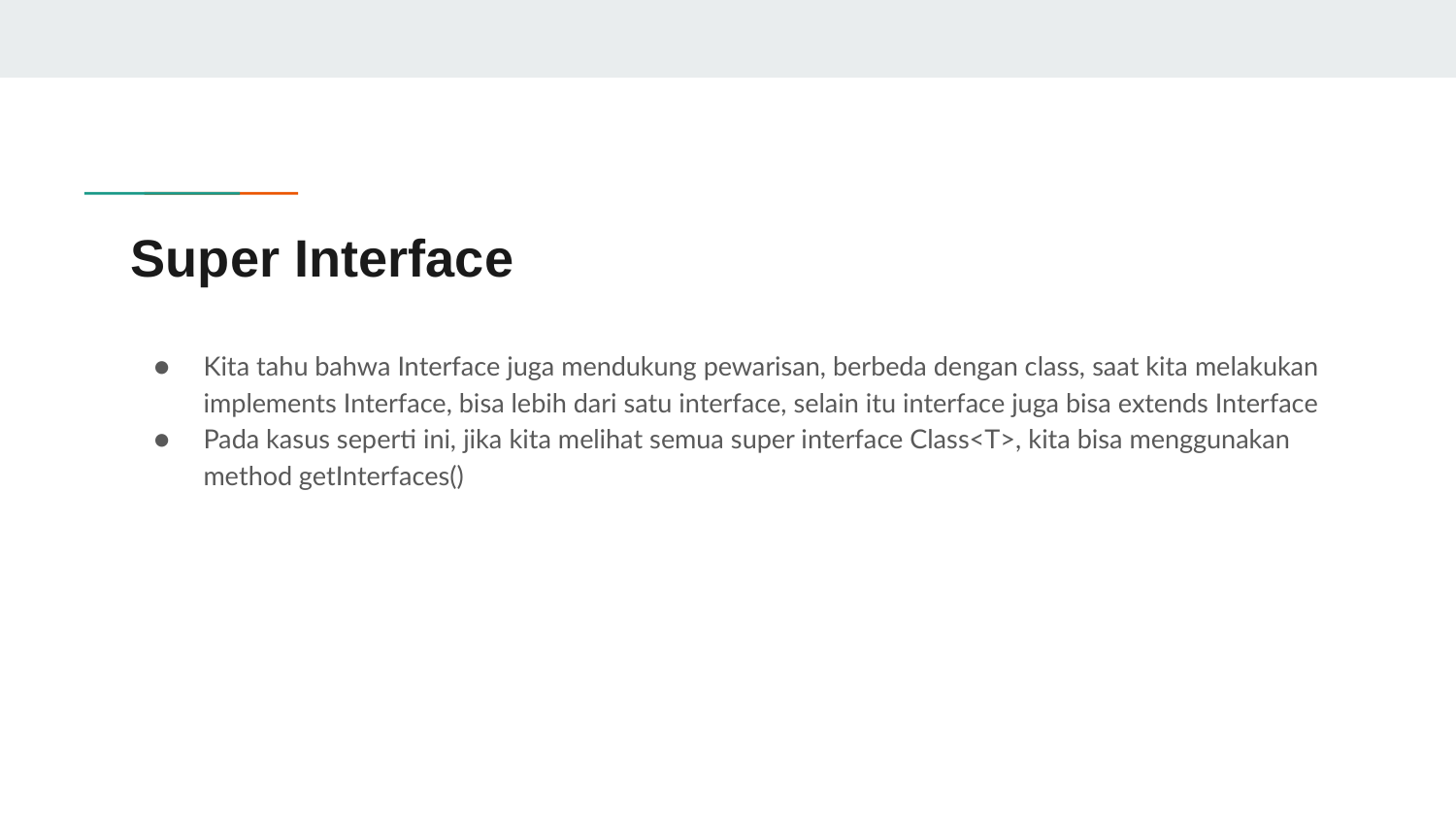

# Super Interface
Kita tahu bahwa Interface juga mendukung pewarisan, berbeda dengan class, saat kita melakukan implements Interface, bisa lebih dari satu interface, selain itu interface juga bisa extends Interface
Pada kasus seperti ini, jika kita melihat semua super interface Class<T>, kita bisa menggunakan method getInterfaces()